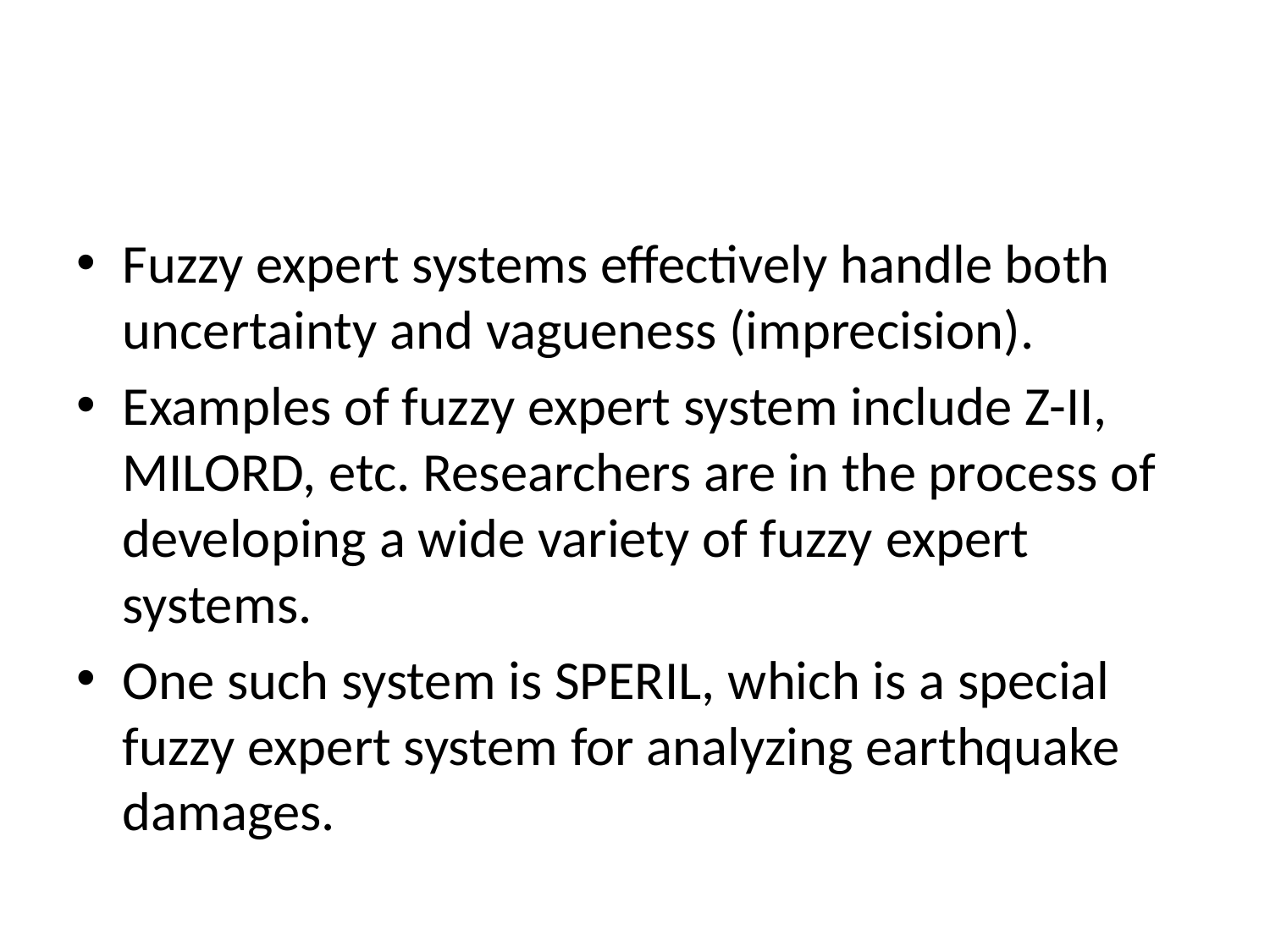

#
Fuzzy expert systems effectively handle both uncertainty and vagueness (imprecision).
Examples of fuzzy expert system include Z-II, MILORD, etc. Researchers are in the process of developing a wide variety of fuzzy expert systems.
One such system is SPERIL, which is a special fuzzy expert system for analyzing earthquake damages.